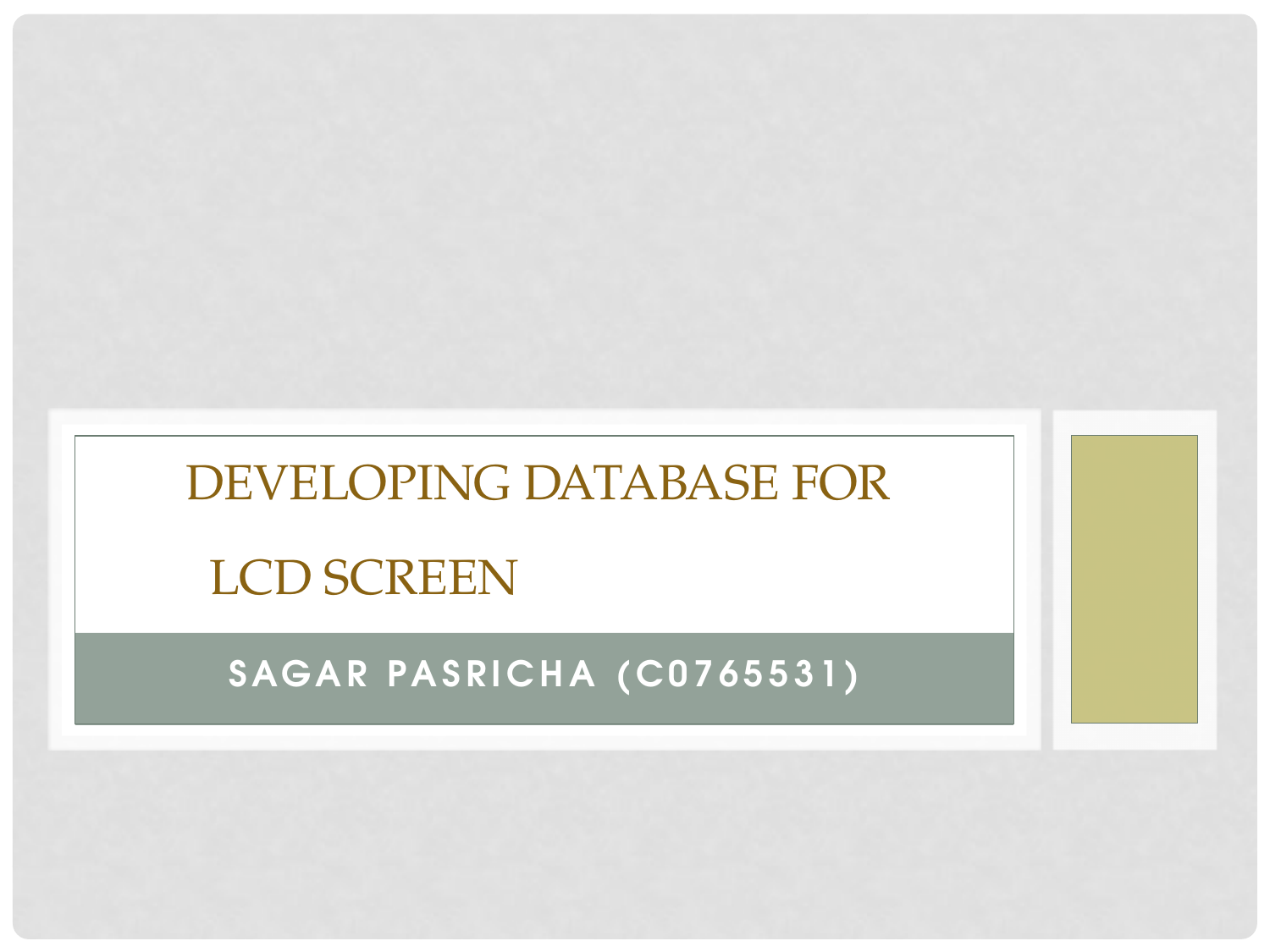

Developing database for
LCD screen
Sagar Pasricha (C0765531)